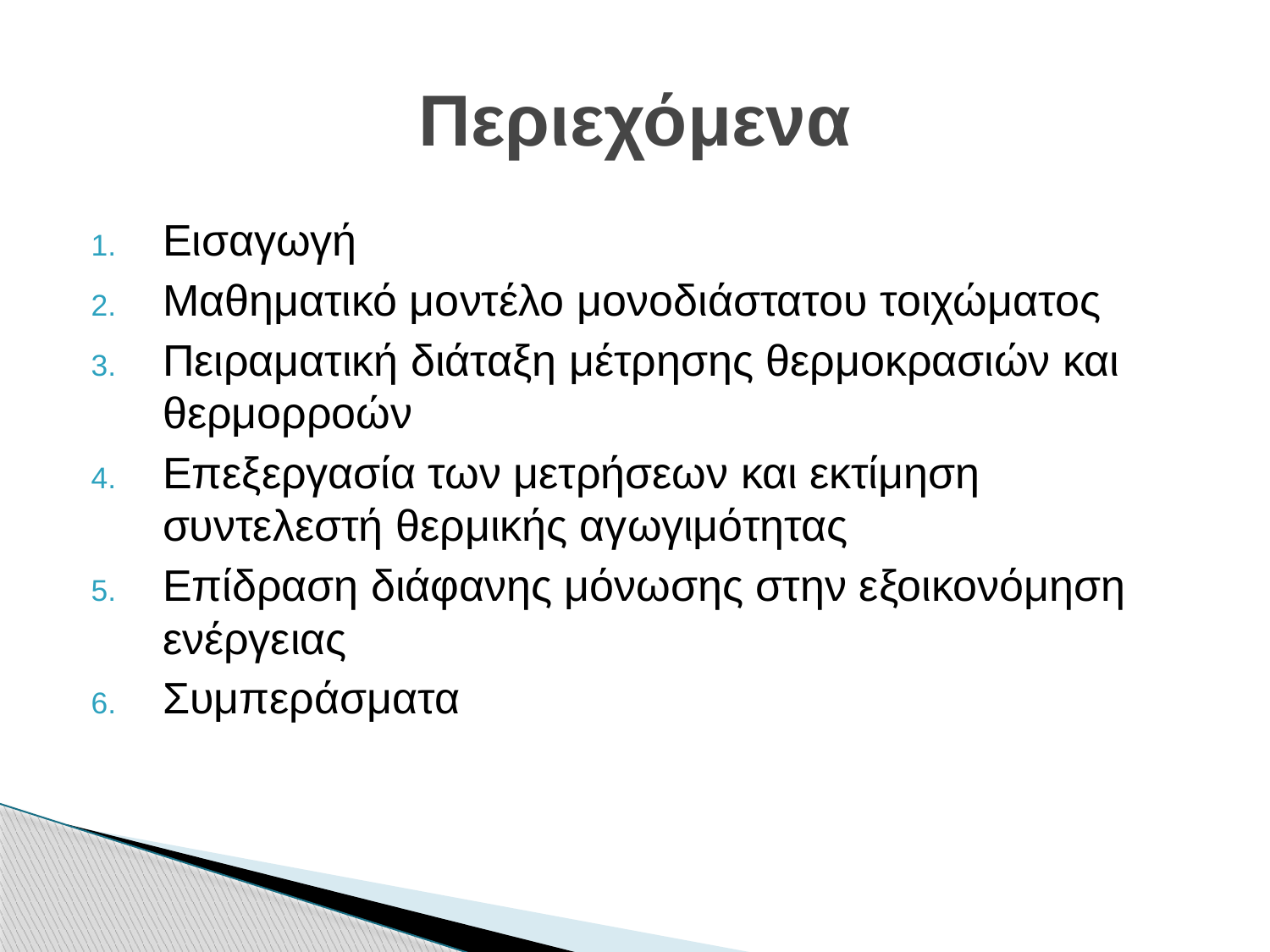

# Περιεχόμενα
Εισαγωγή
Μαθηματικό μοντέλο μονοδιάστατου τοιχώματος
Πειραματική διάταξη μέτρησης θερμοκρασιών και θερμορροών
Επεξεργασία των μετρήσεων και εκτίμηση συντελεστή θερμικής αγωγιμότητας
Επίδραση διάφανης μόνωσης στην εξοικονόμηση ενέργειας
Συμπεράσματα